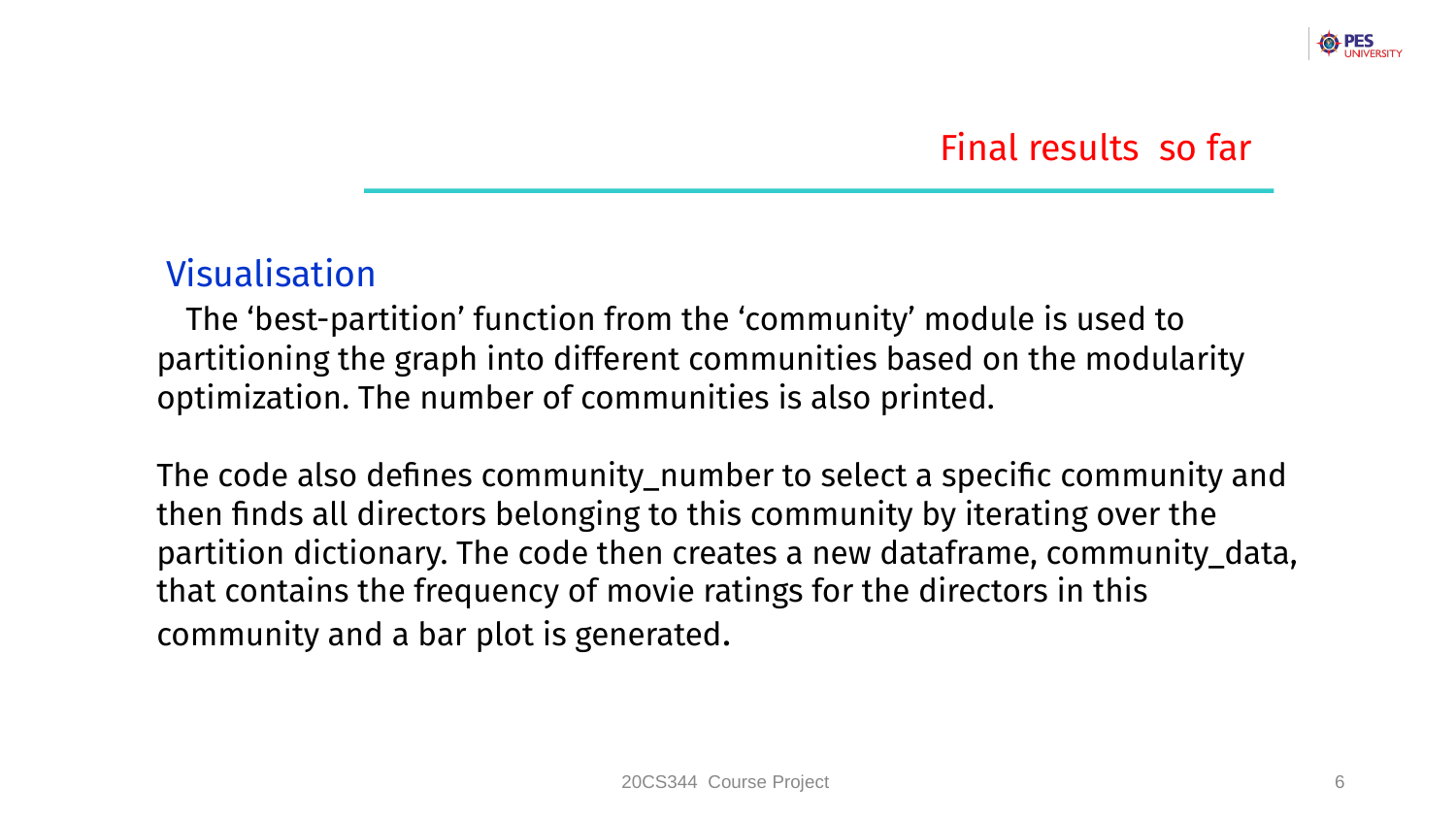

Final results  so far

 Visualisation
   The ‘best-partition’ function from the ‘community’ module is used to partitioning the graph into different communities based on the modularity optimization. The number of communities is also printed.

The code also defines community_number to select a specific community and then finds all directors belonging to this community by iterating over the partition dictionary. The code then creates a new dataframe, community_data, that contains the frequency of movie ratings for the directors in this community and a bar plot is generated.

20CS344  Course Project
6